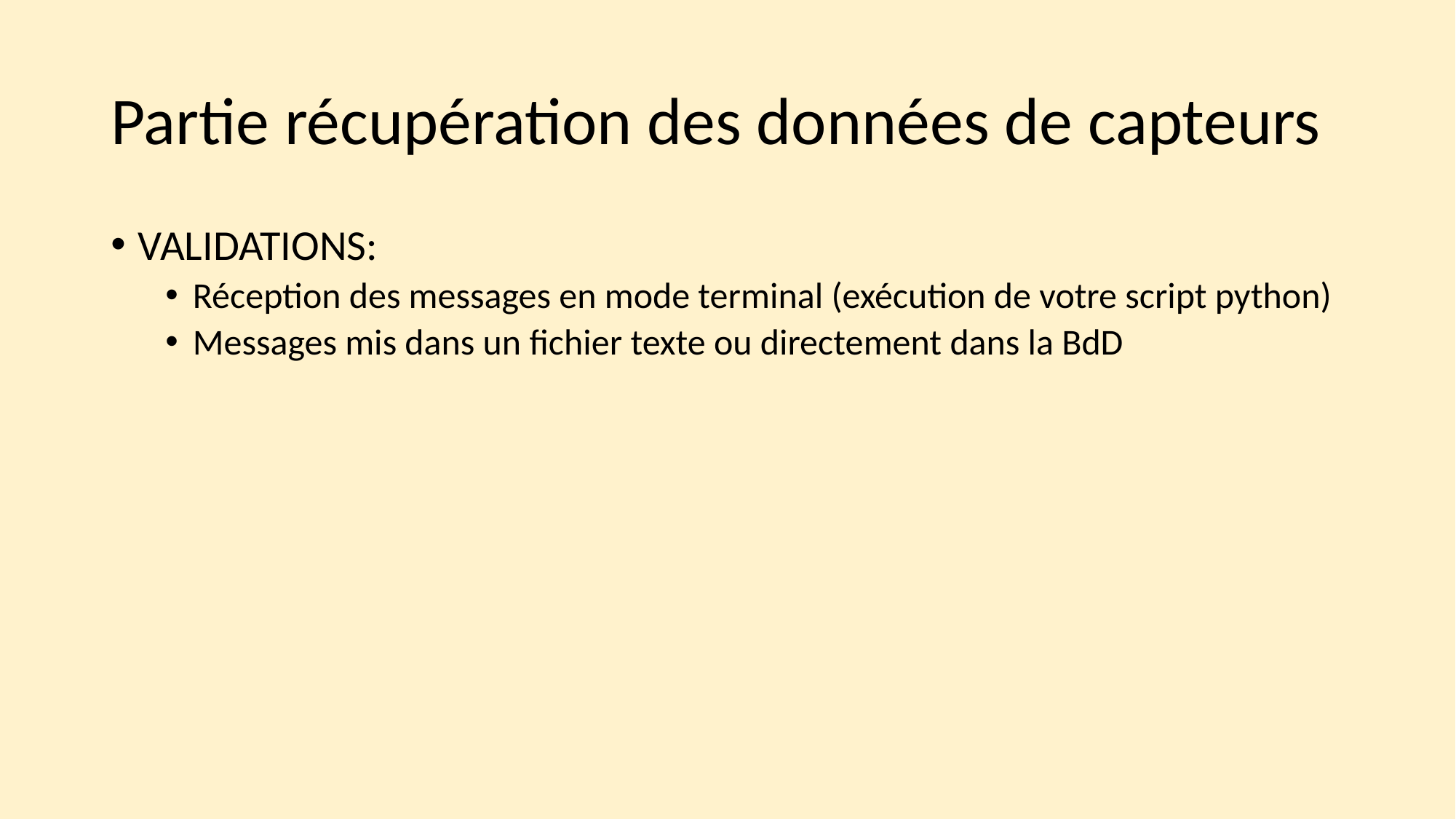

# Partie récupération des données de capteurs
VALIDATIONS:
Réception des messages en mode terminal (exécution de votre script python)
Messages mis dans un fichier texte ou directement dans la BdD